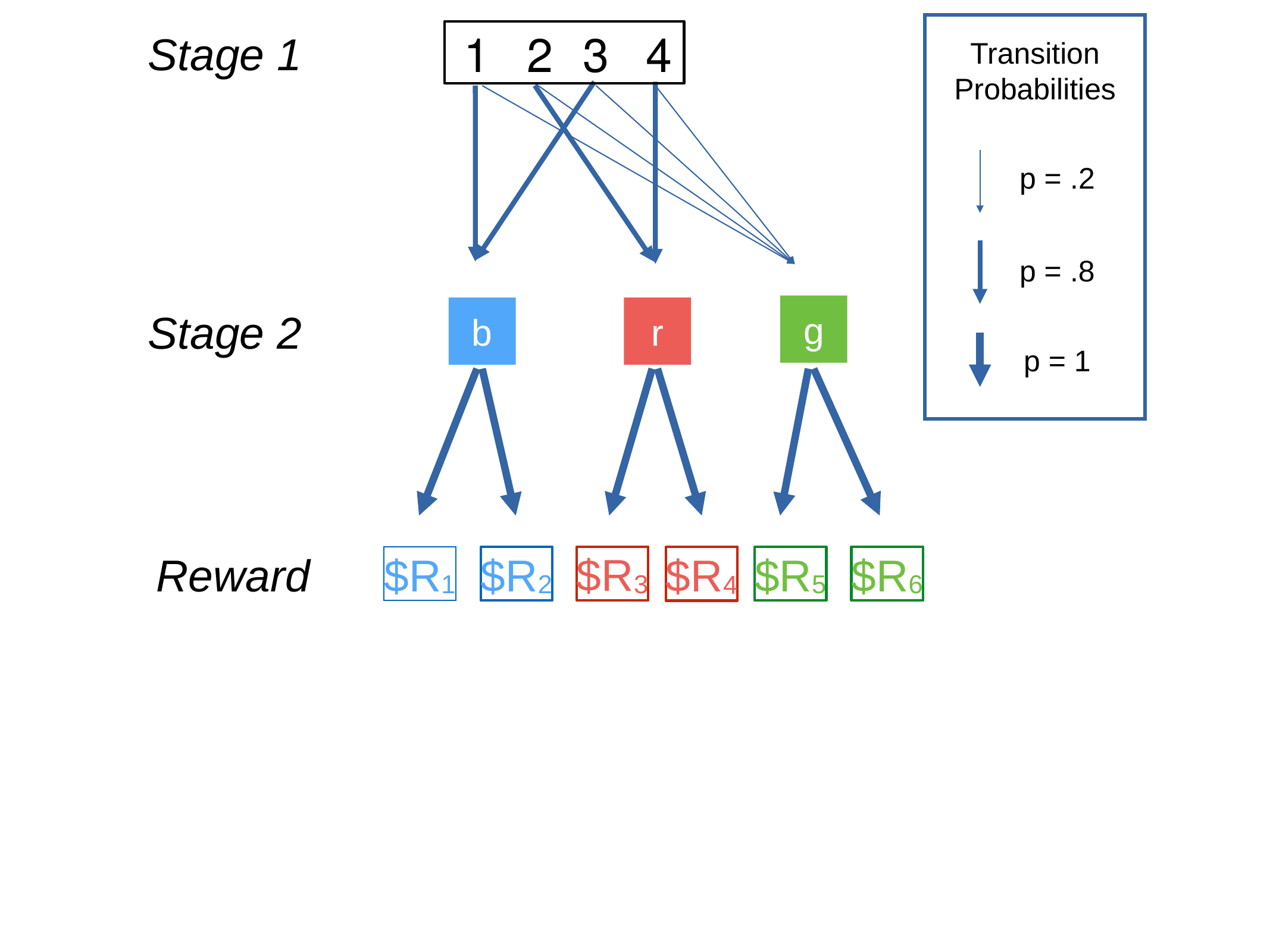

Stage 1

1
2
3
4
Transition
Probabilities

p = .2

p = .8
g
r
b
Stage 2

p = 1

Reward
$R3
$R6
$R5
$R2
$R1
$R4